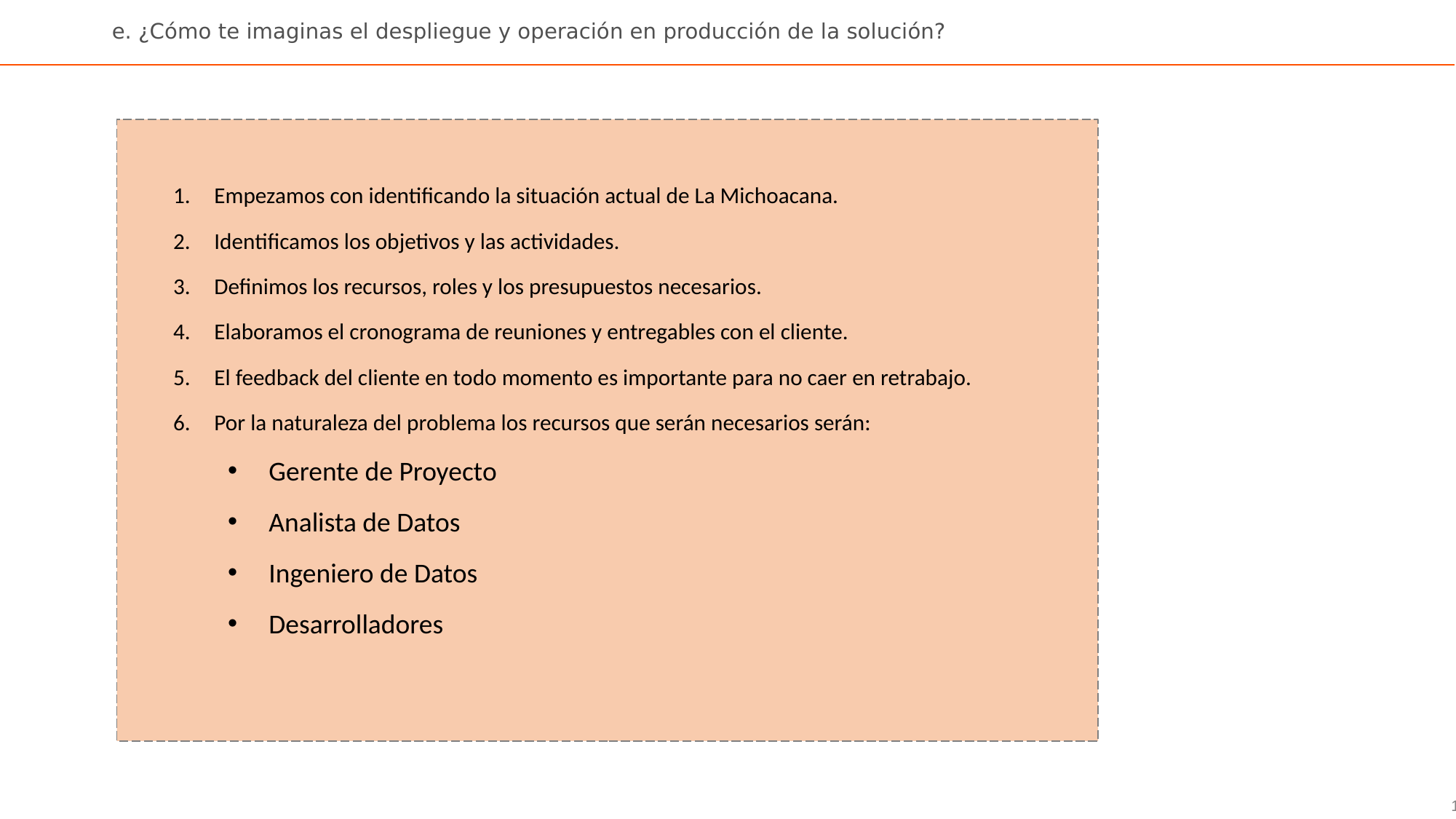

# e. ¿Cómo te imaginas el despliegue y operación en producción de la solución?

Empezamos con identificando la situación actual de La Michoacana.
Identificamos los objetivos y las actividades.
Definimos los recursos, roles y los presupuestos necesarios.
Elaboramos el cronograma de reuniones y entregables con el cliente.
El feedback del cliente en todo momento es importante para no caer en retrabajo.
Por la naturaleza del problema los recursos que serán necesarios serán:
Gerente de Proyecto
Analista de Datos
Ingeniero de Datos
Desarrolladores